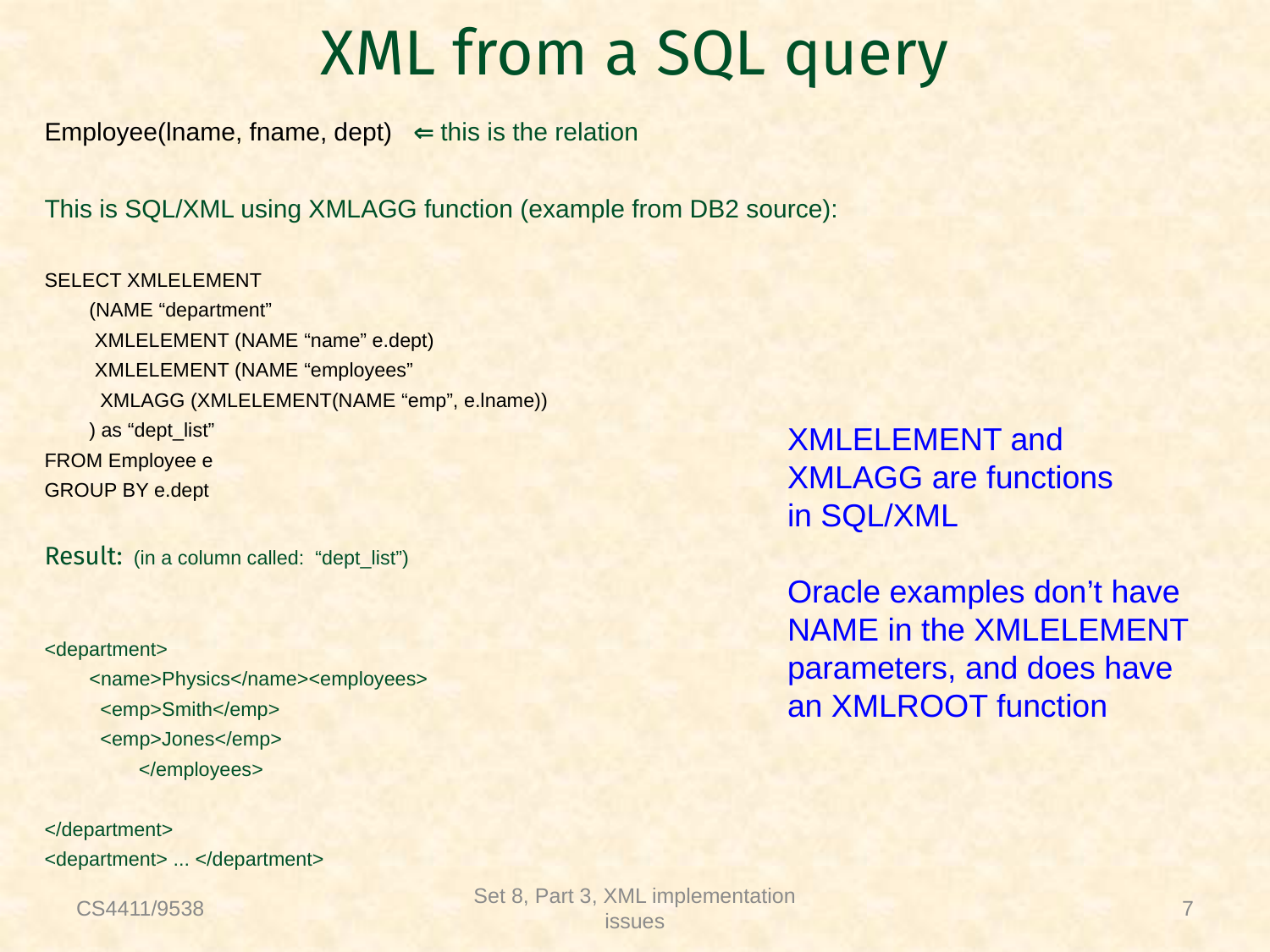

# XML from a SQL query
Employee(lname, fname, dept)   ⇐ this is the relation

This is SQL/XML using XMLAGG function (example from DB2 source):

SELECT XMLELEMENT
		(NAME “department”
		 XMLELEMENT (NAME “name” e.dept)
		 XMLELEMENT (NAME “employees”
				  XMLAGG (XMLELEMENT(NAME “emp”, e.lname))
		) as “dept_list”
FROM Employee e
GROUP BY e.dept

Result:  (in a column called:  “dept_list”)

<department>
	<name>Physics</name><employees>
				  <emp>Smith</emp>
				  <emp>Jones</emp>
			         </employees>

</department>
<department> ... </department>

XMLELEMENT and
XMLAGG are functions
in SQL/XML

Oracle examples don’t have
NAME in the XMLELEMENT
parameters, and does have
an XMLROOT function

CS4411/9538
Set 8, Part 3, XML implementation issues
7